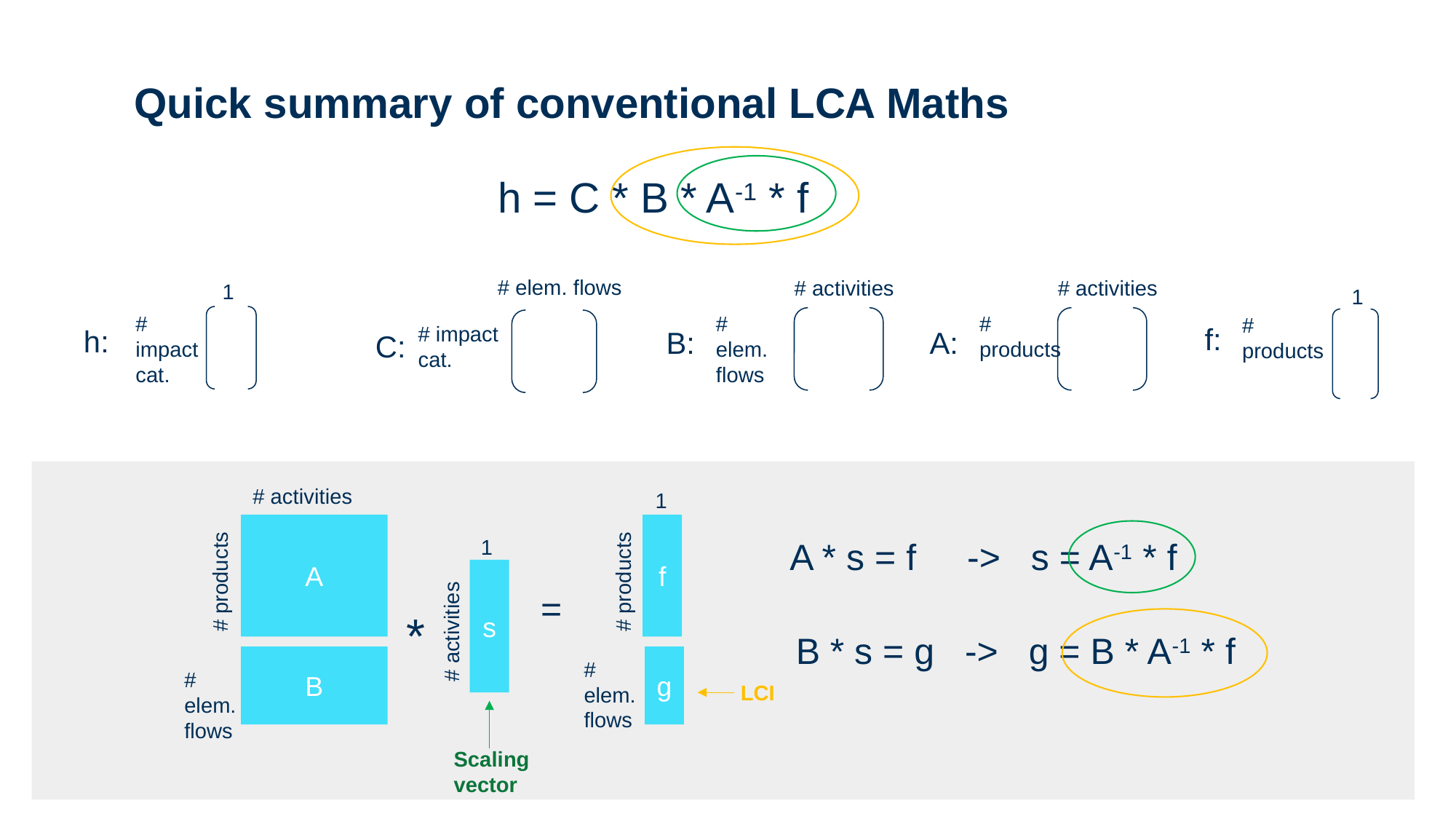

# Quick summary of conventional LCA Maths

h = C * B * A-1 * f
# elem. flows
# activities
# activities
1
1
# impact cat.
# elem. flows
# products
# products

# impact cat.
f:
h:
B:
A:
C:

# activities
1
A
f

1
A * s = f     ->   s = A-1 * f
# products
# products
s
=
# activities
*

B * s = g   ->   g = B * A-1 * f
B
g
# elem. flows
# elem. flows
LCI
Scaling vector